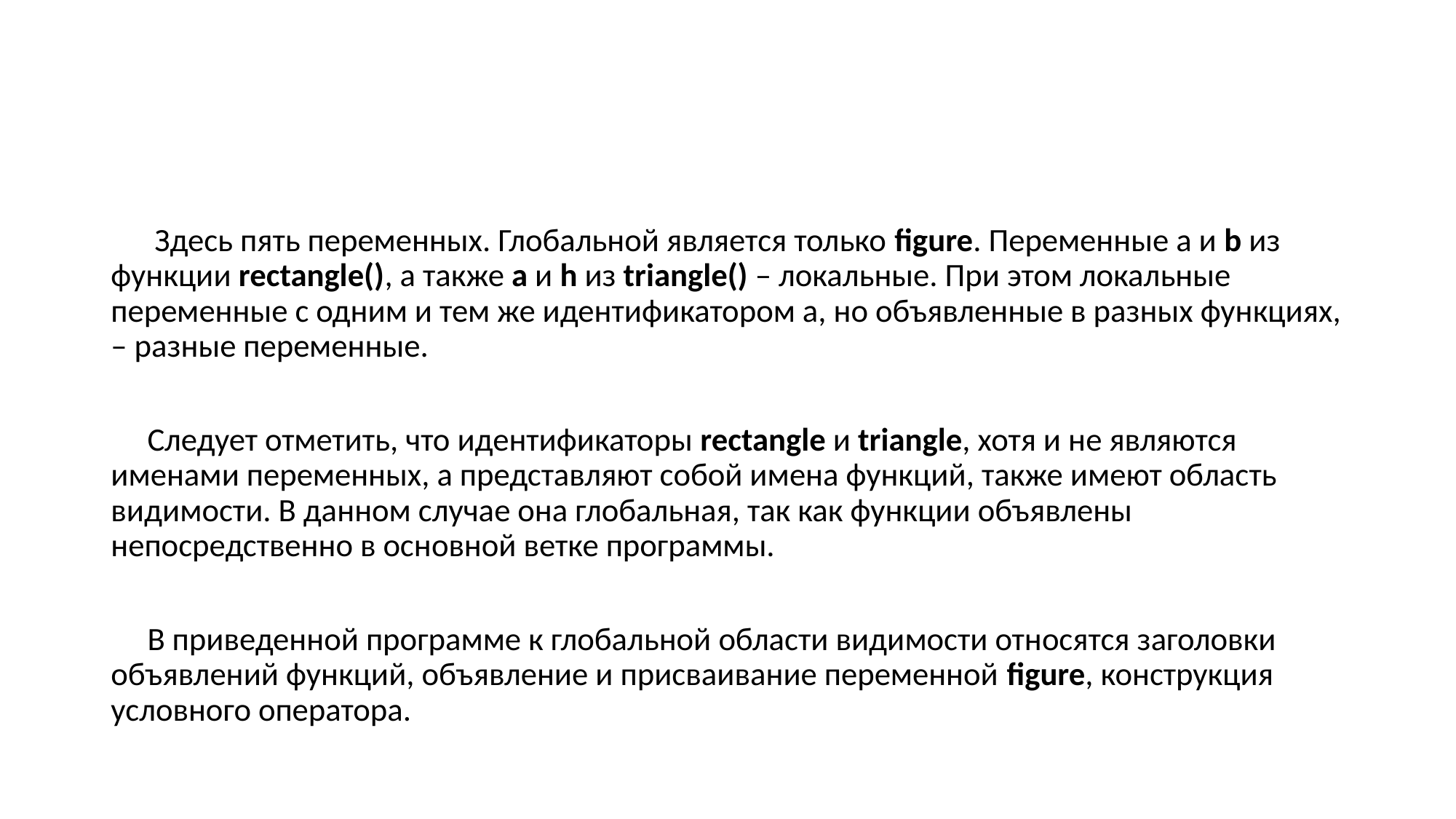

Здесь пять переменных. Глобальной является только figure. Переменные a и b из функции rectangle(), а также a и h из triangle() – локальные. При этом локальные переменные с одним и тем же идентификатором a, но объявленные в разных функциях, – разные переменные.

     Следует отметить, что идентификаторы rectangle и triangle, хотя и не являются именами переменных, а представляют собой имена функций, также имеют область видимости. В данном случае она глобальная, так как функции объявлены непосредственно в основной ветке программы.

     В приведенной программе к глобальной области видимости относятся заголовки объявлений функций, объявление и присваивание переменной figure, конструкция условного оператора.